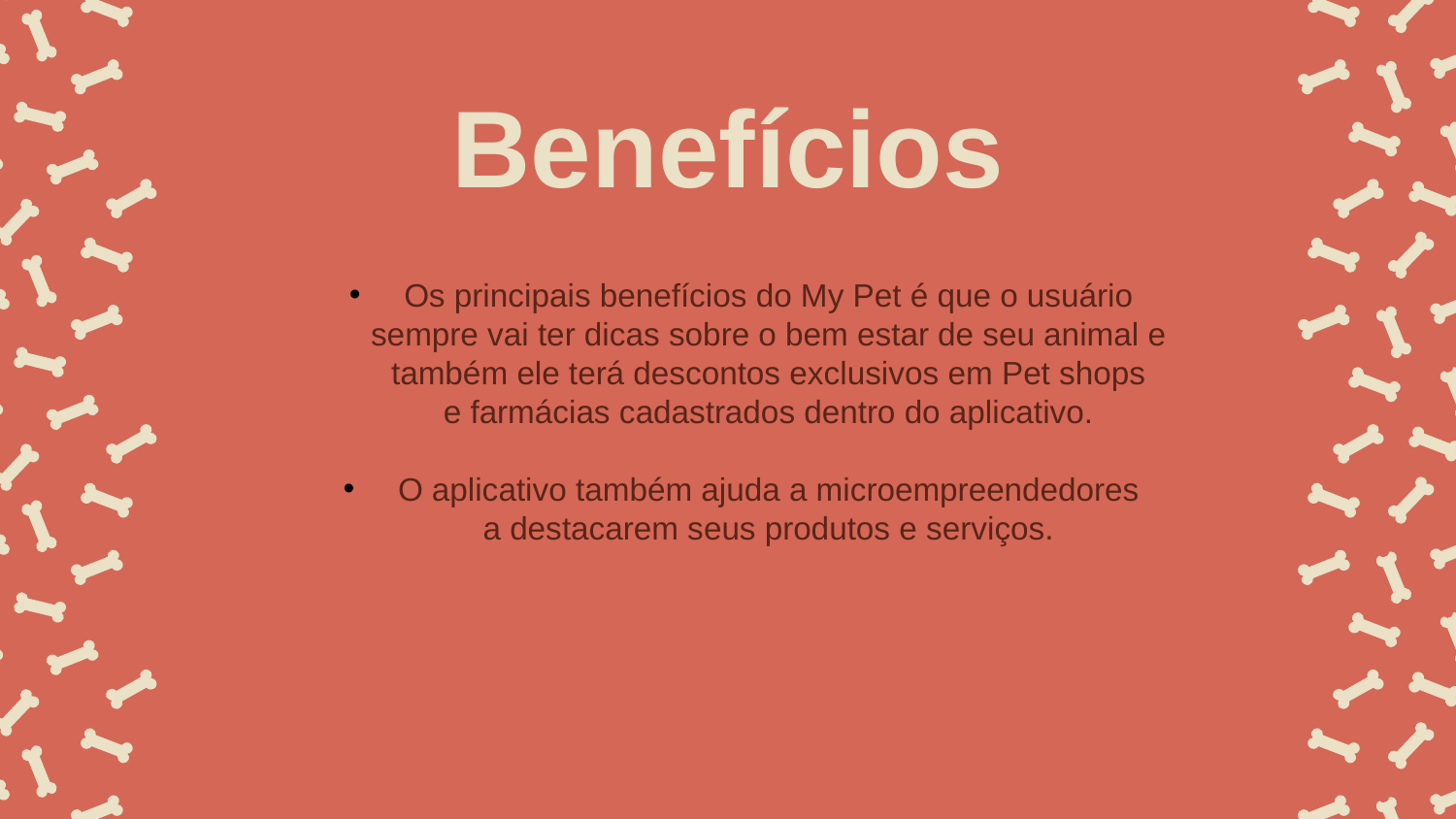

# Benefícios
Os principais benefícios do My Pet é que o usuário sempre vai ter dicas sobre o bem estar de seu animal e também ele terá descontos exclusivos em Pet shops e farmácias cadastrados dentro do aplicativo.

O aplicativo também ajuda a microempreendedores a destacarem seus produtos e serviços.